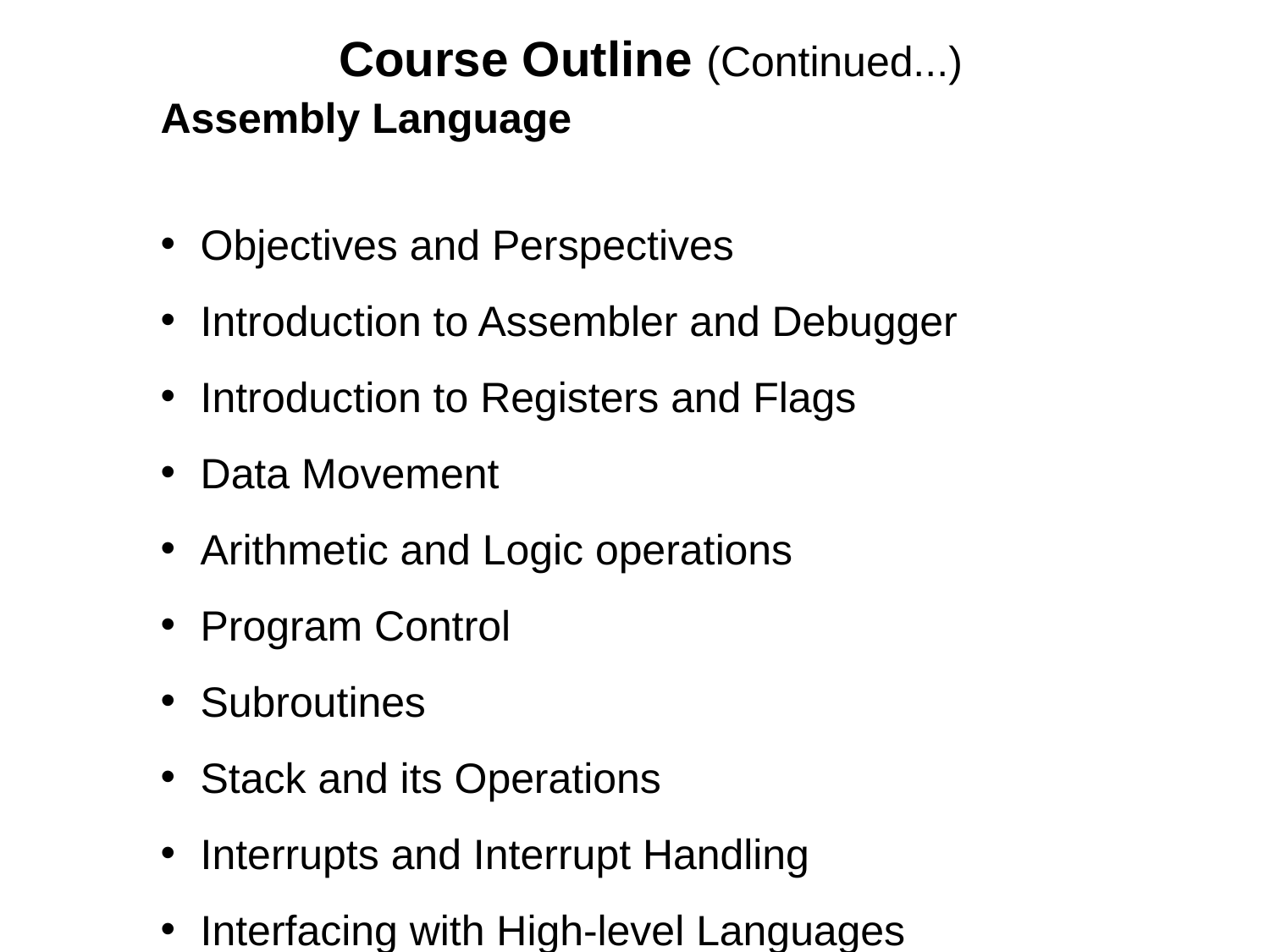

Course Outline (Continued...)

Assembly Language

Objectives and Perspectives
Introduction to Assembler and Debugger
Introduction to Registers and Flags
Data Movement
Arithmetic and Logic operations
Program Control
Subroutines
Stack and its Operations
Interrupts and Interrupt Handling
Interfacing with High-level Languages